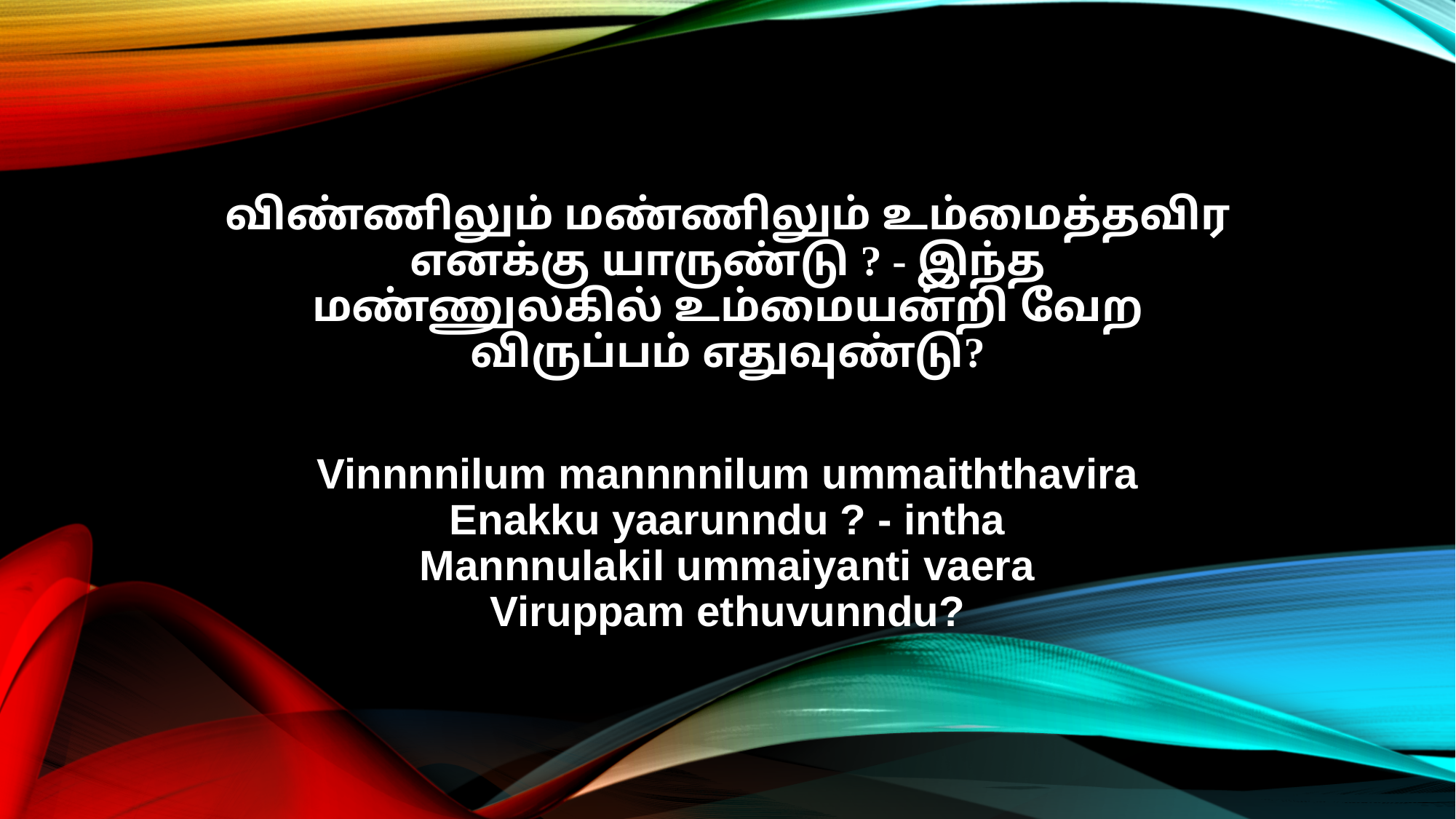

விண்ணிலும் மண்ணிலும் உம்மைத்தவிர
எனக்கு யாருண்டு ? - இந்த
மண்ணுலகில் உம்மையன்றி வேற
விருப்பம் எதுவுண்டு?

Vinnnnilum mannnnilum ummaiththavira
Enakku yaarunndu ? - intha
Mannnulakil ummaiyanti vaera
Viruppam ethuvunndu?